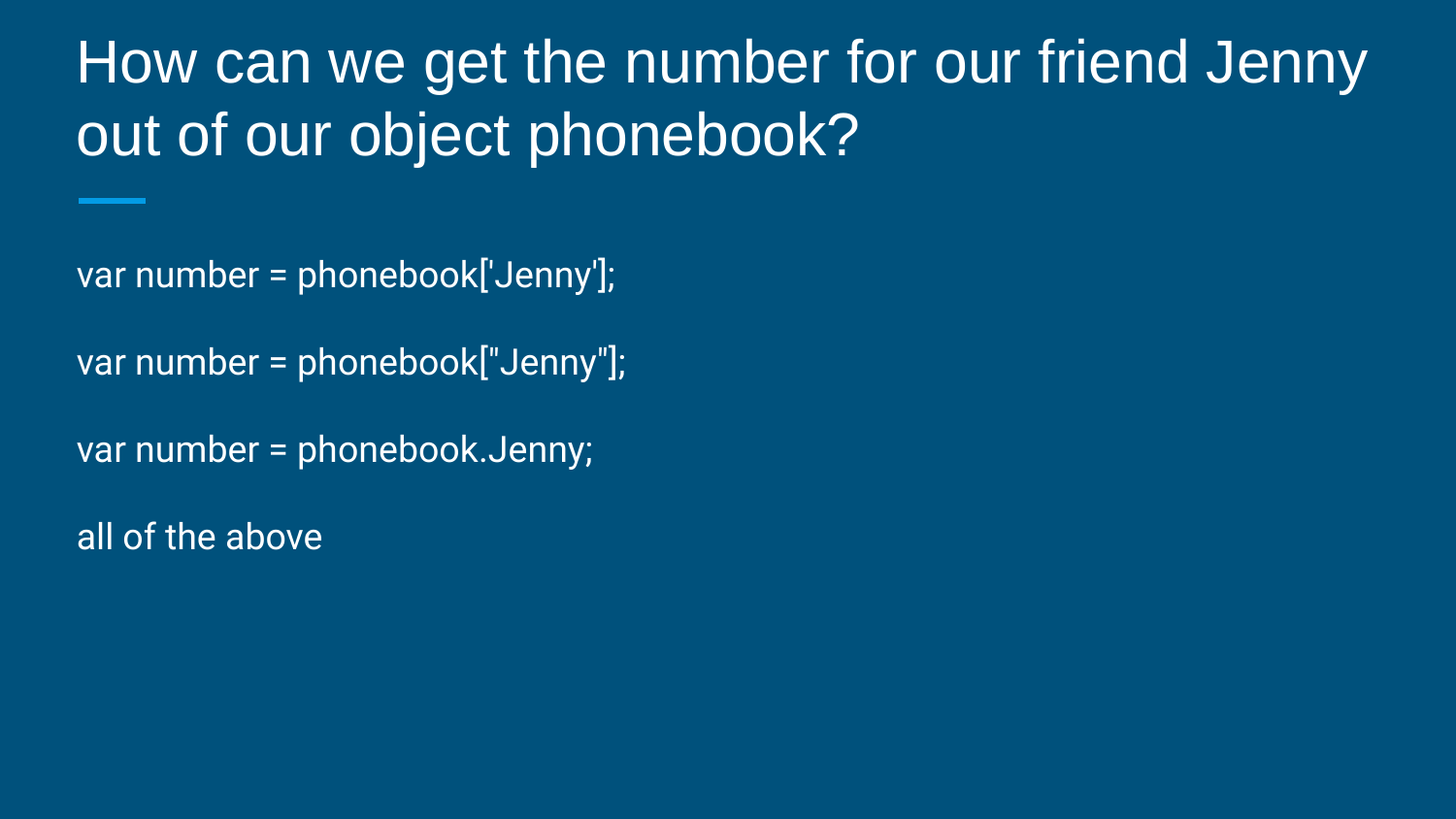

# How can we get the number for our friend Jenny out of our object phonebook?
var number = phonebook['Jenny'];

var number = phonebook["Jenny"];

var number = phonebook.Jenny;

all of the above